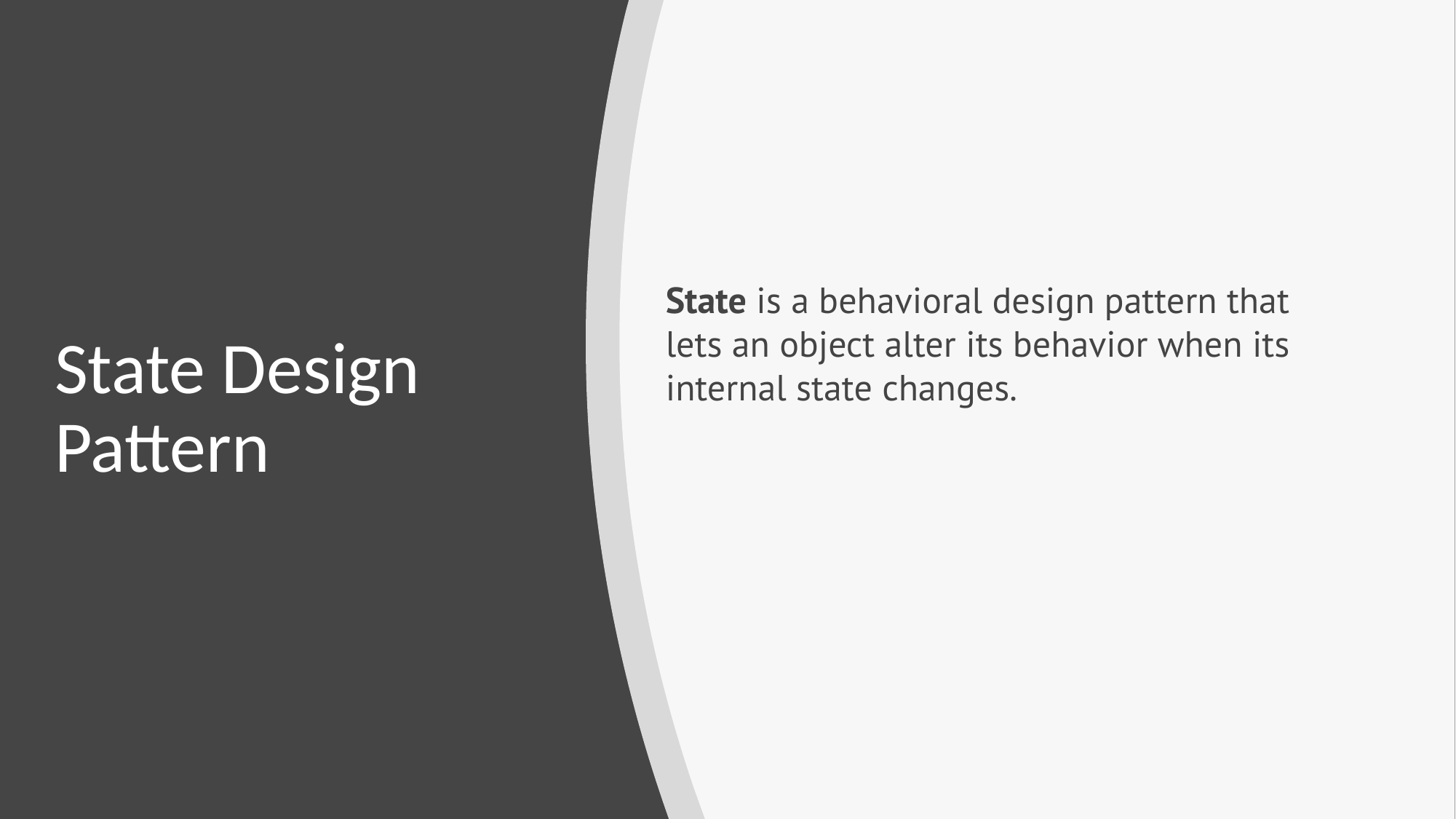

# State Design Pattern
State is a behavioral design pattern that lets an object alter its behavior when its internal state changes.